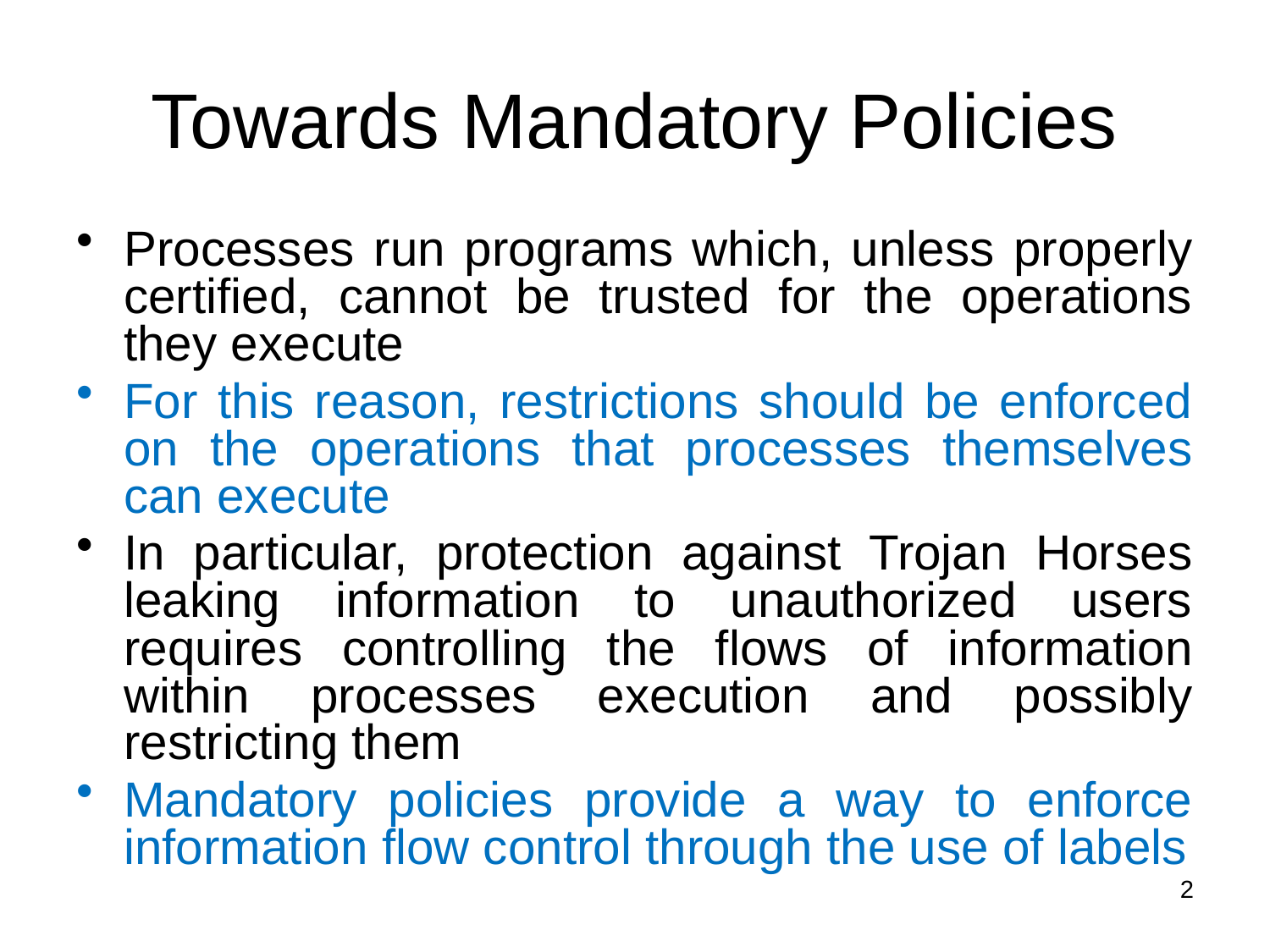

# Towards Mandatory Policies
Processes run programs which, unless properly certified, cannot be trusted for the operations they execute
For this reason, restrictions should be enforced on the operations that processes themselves can execute
In particular, protection against Trojan Horses leaking information to unauthorized users requires controlling the flows of information within processes execution and possibly restricting them
Mandatory policies provide a way to enforce information flow control through the use of labels
2